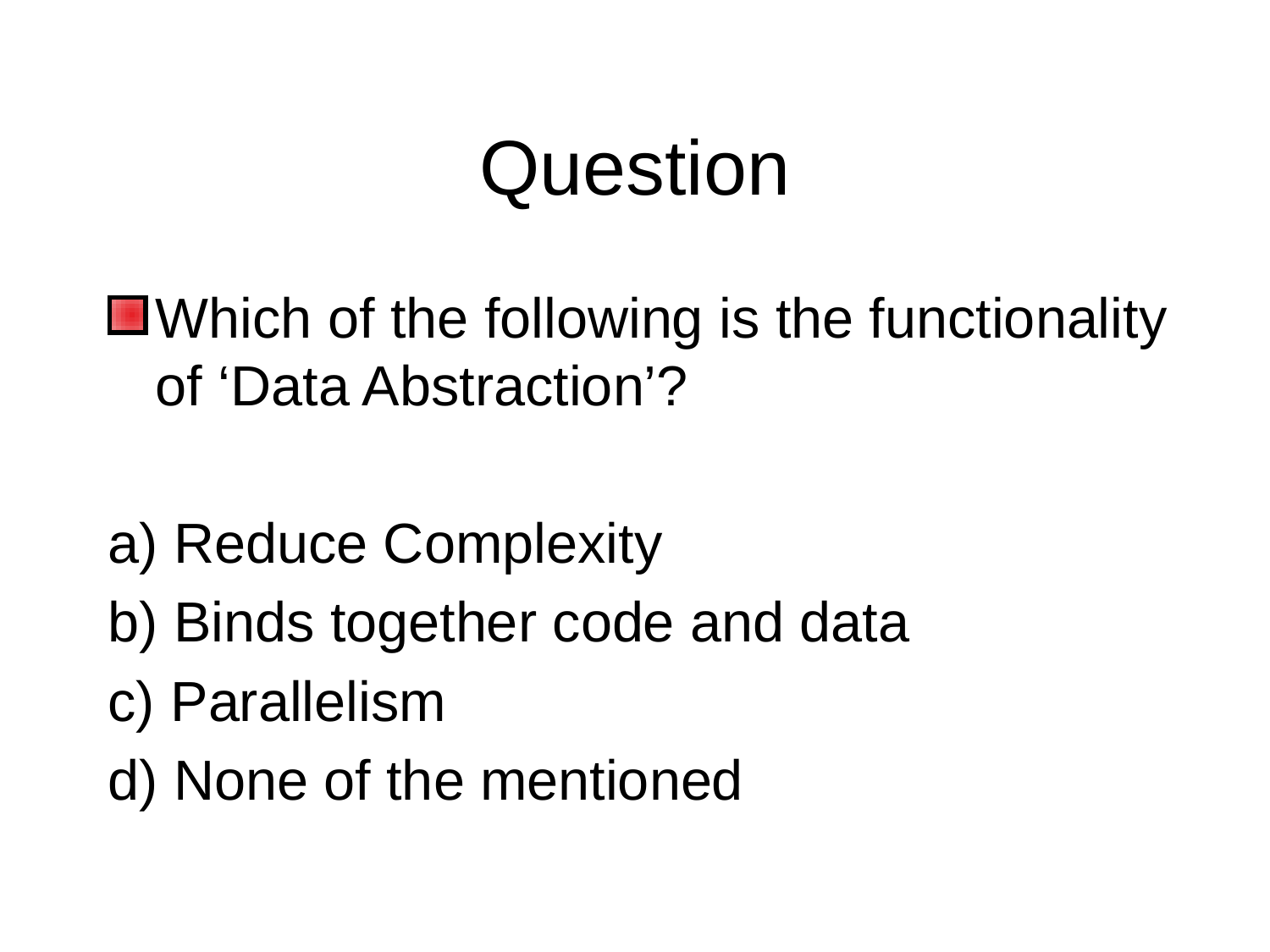

# Question
Which of the following is the functionality of ‘Data Abstraction’?

a) Reduce Complexity
b) Binds together code and data
c) Parallelism
d) None of the mentioned